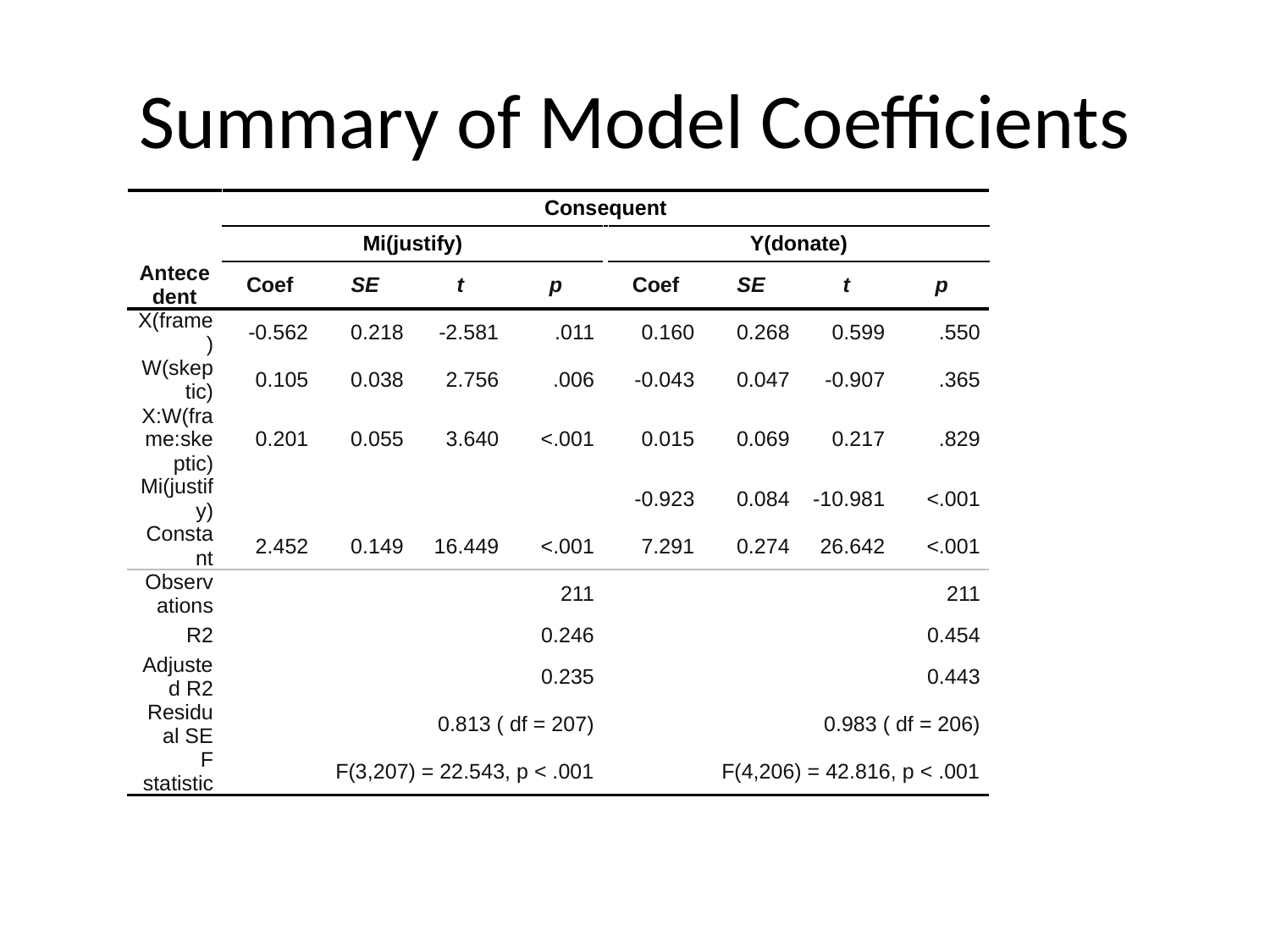

# Summary of Model Coefficients
|  | Consequent | Consequent | Consequent | Consequent | Consequent | Consequent | Consequent | Consequent | Consequent |
| --- | --- | --- | --- | --- | --- | --- | --- | --- | --- |
|  | Mi(justify) |  |  |  |  | Y(donate) |  |  |  |
| Antecedent | Coef | SE | t | p |  | Coef | SE | t | p |
| X(frame) | -0.562 | 0.218 | -2.581 | .011 |  | 0.160 | 0.268 | 0.599 | .550 |
| W(skeptic) | 0.105 | 0.038 | 2.756 | .006 |  | -0.043 | 0.047 | -0.907 | .365 |
| X:W(frame:skeptic) | 0.201 | 0.055 | 3.640 | <.001 |  | 0.015 | 0.069 | 0.217 | .829 |
| Mi(justify) |  |  |  |  |  | -0.923 | 0.084 | -10.981 | <.001 |
| Constant | 2.452 | 0.149 | 16.449 | <.001 |  | 7.291 | 0.274 | 26.642 | <.001 |
| Observations | 211 |  |  |  |  | 211 |  |  |  |
| R2 | 0.246 |  |  |  |  | 0.454 |  |  |  |
| Adjusted R2 | 0.235 |  |  |  |  | 0.443 |  |  |  |
| Residual SE | 0.813 ( df = 207) |  |  |  |  | 0.983 ( df = 206) |  |  |  |
| F statistic | F(3,207) = 22.543, p < .001 |  |  |  |  | F(4,206) = 42.816, p < .001 |  |  |  |